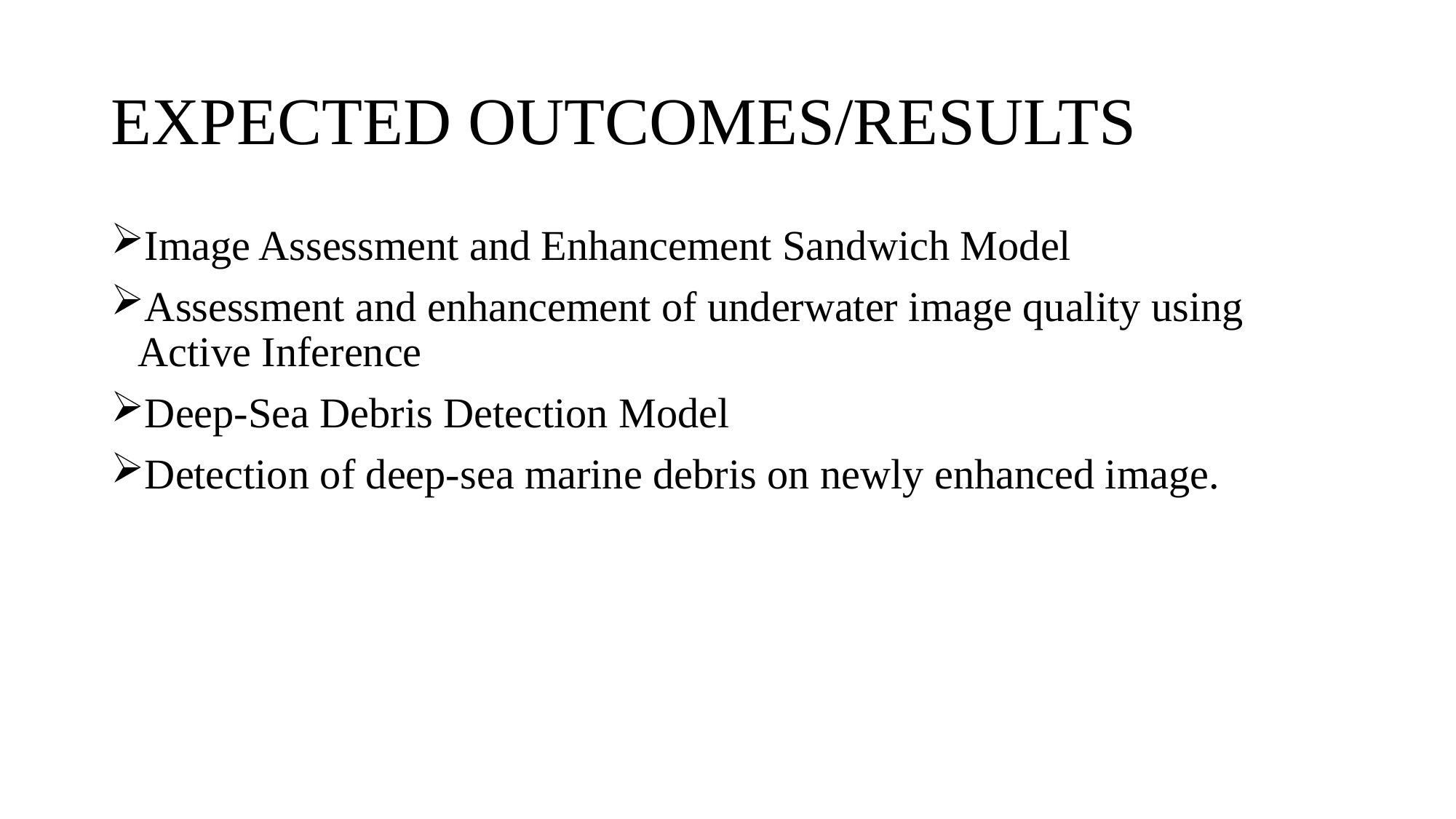

# EXPECTED OUTCOMES/RESULTS
Image Assessment and Enhancement Sandwich Model
Assessment and enhancement of underwater image quality using Active Inference
Deep-Sea Debris Detection Model
Detection of deep-sea marine debris on newly enhanced image.